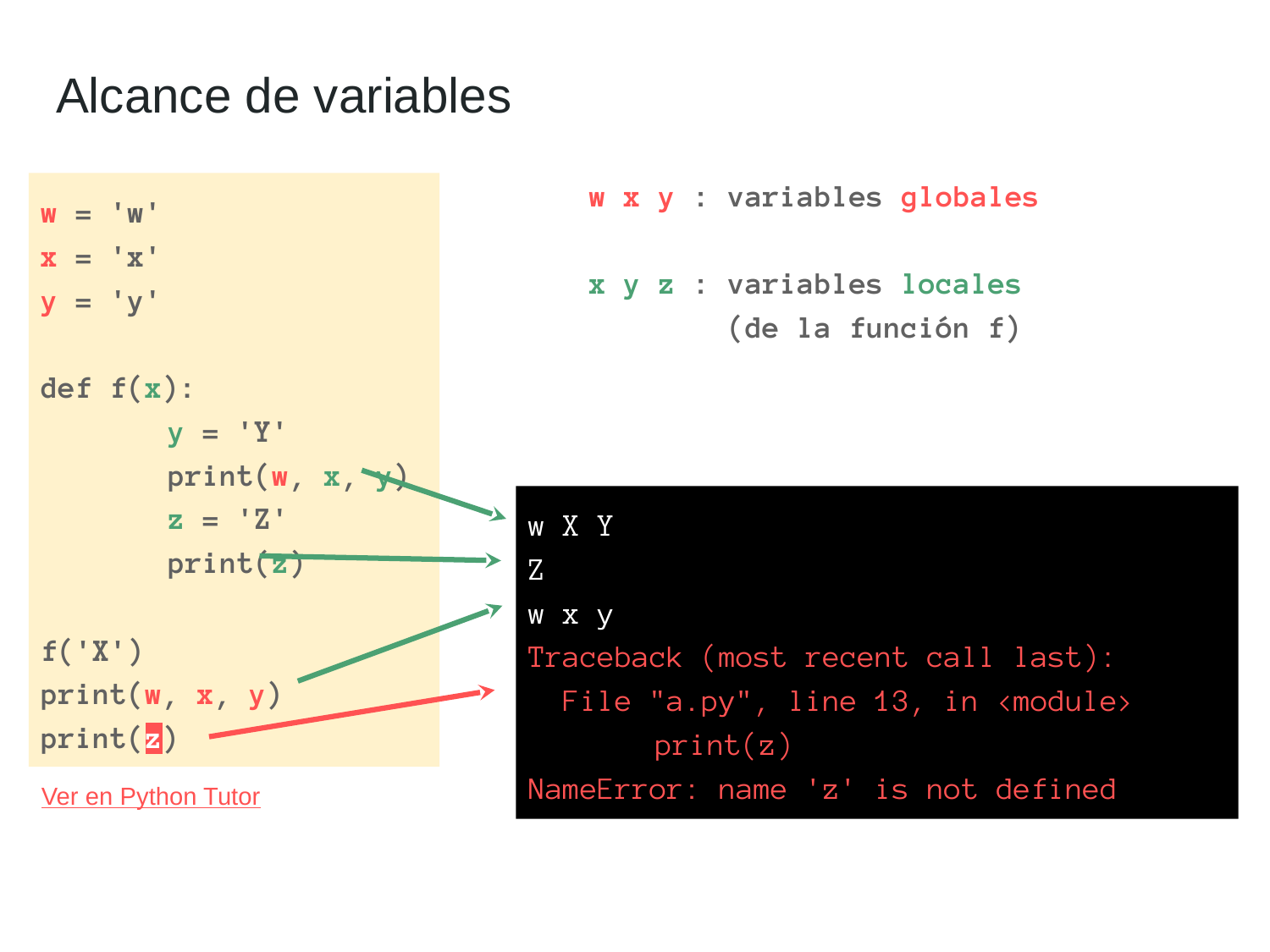

Alcance de variables
w x y : variables globales

x y z : variables locales
        (de la función f)
w = 'w'
x = 'x'
y = 'y'

def f(x):
	y = 'Y'
	print(w, x, y)
	z = 'Z'
	print(z)

f('X')
print(w, x, y)
print(z)
w X Y
Z
w x y
Traceback (most recent call last):
  File "a.py", line 13, in <module>
	print(z)
NameError: name 'z' is not defined
Ver en Python Tutor